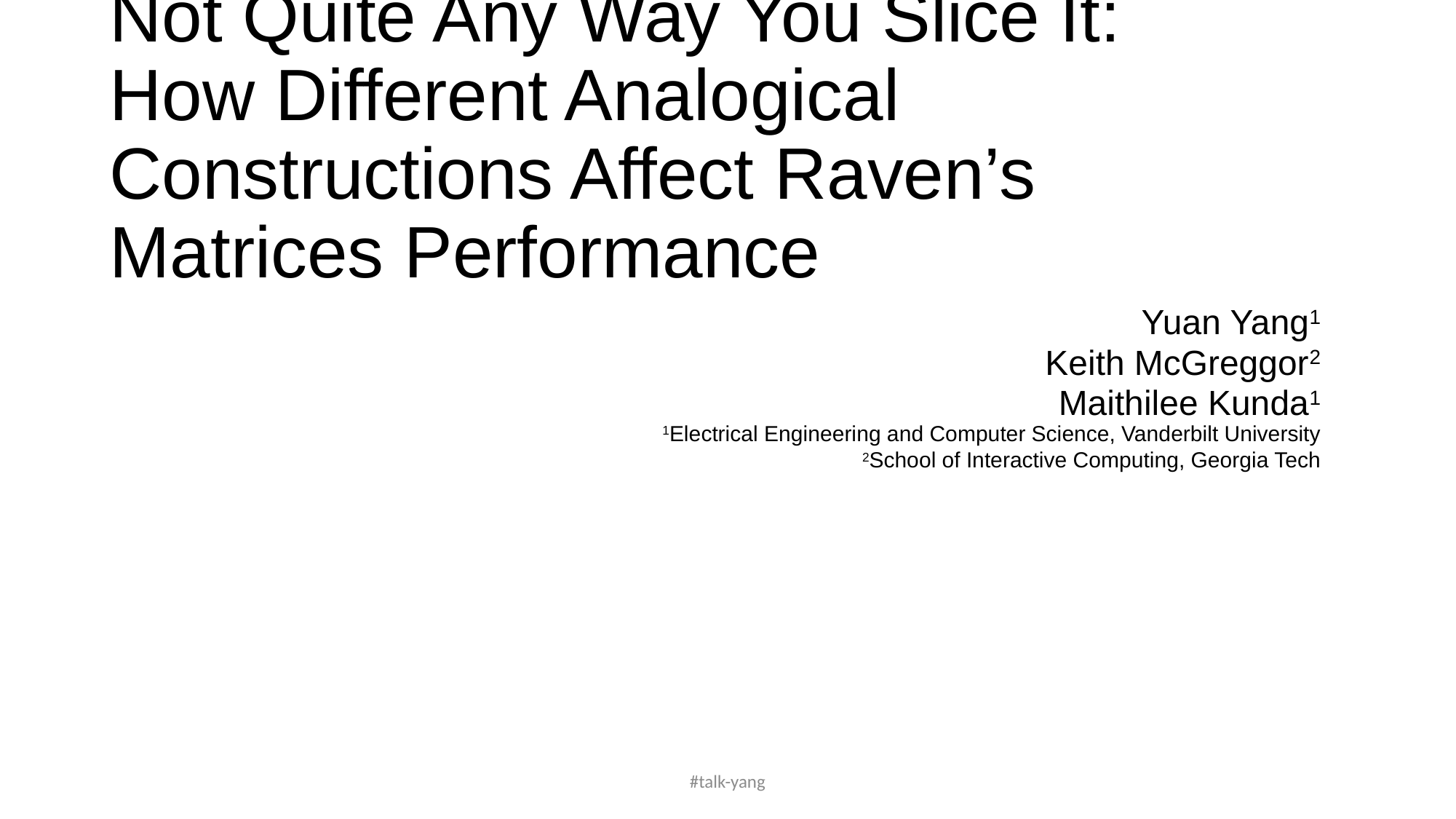

# Not Quite Any Way You Slice It: How Different Analogical Constructions Affect Raven’s Matrices Performance
Yuan Yang1
Keith McGreggor2
Maithilee Kunda1
1Electrical Engineering and Computer Science, Vanderbilt University
2School of Interactive Computing, Georgia Tech

#talk-yang